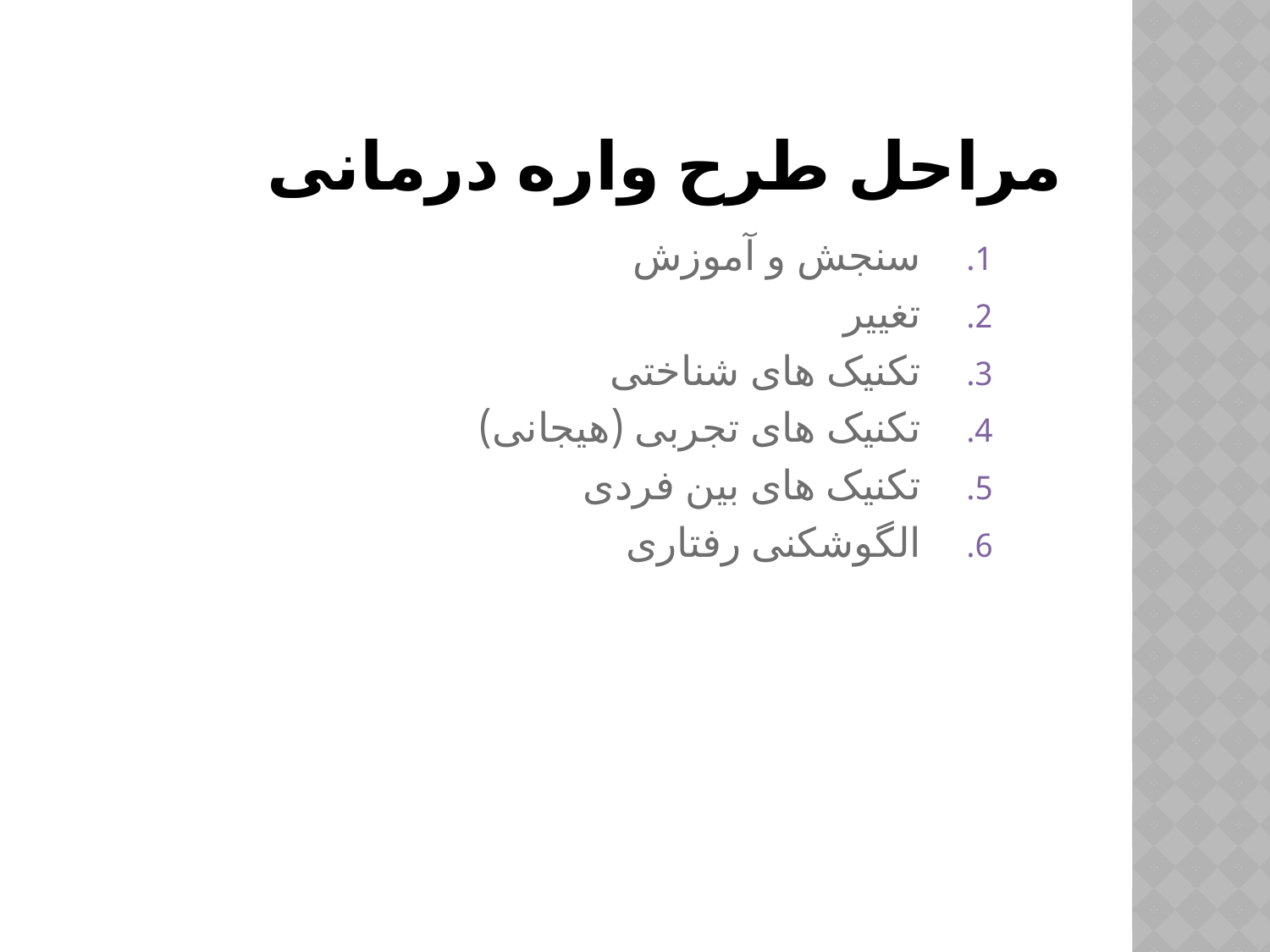

# مراحل طرح واره درمانی
سنجش و آموزش
تغییر
تکنیک های شناختی
تکنیک های تجربی (هیجانی)
تکنیک های بین فردی
الگوشکنی رفتاری